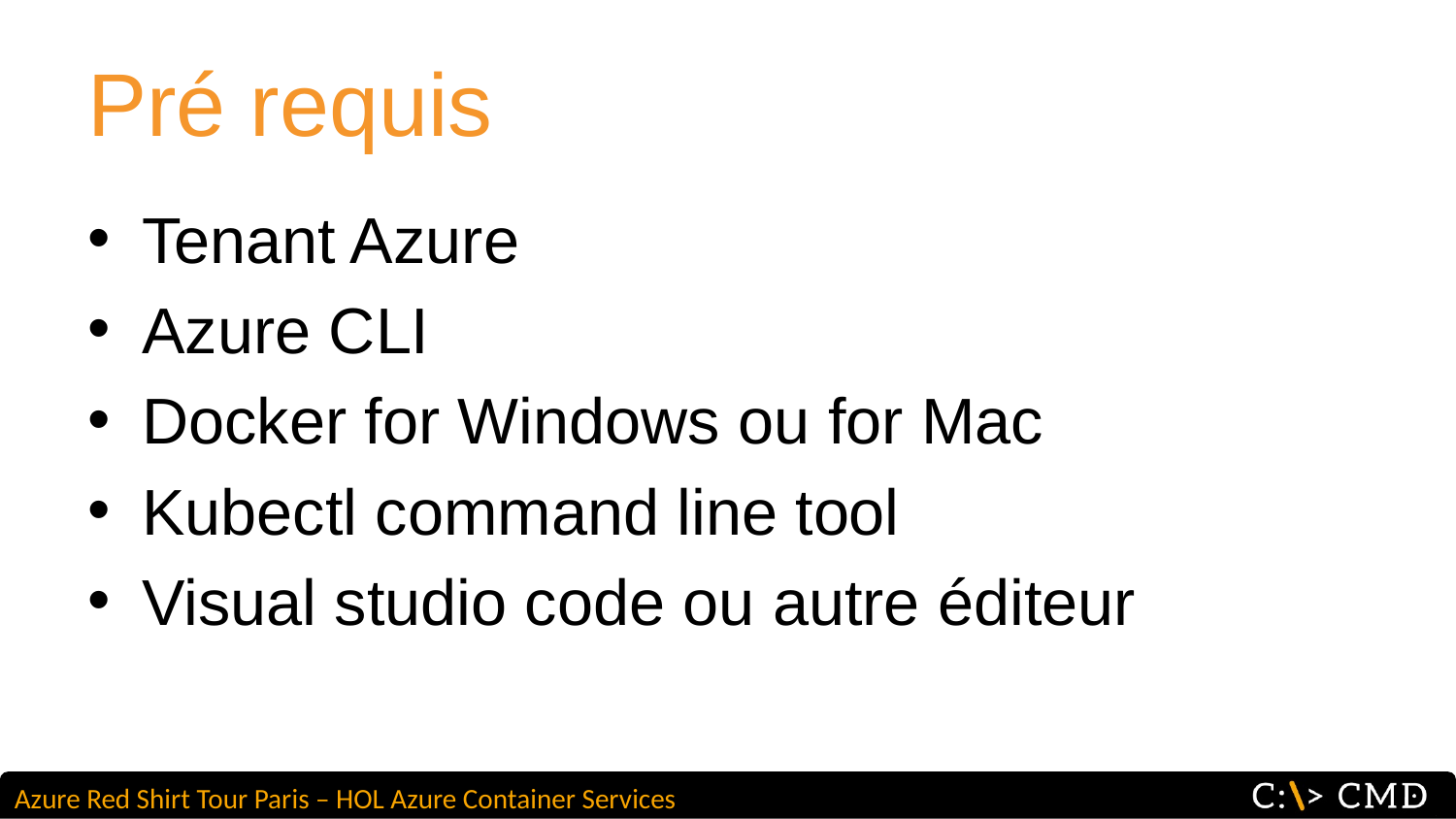

# Pré requis
Tenant Azure
Azure CLI
Docker for Windows ou for Mac
Kubectl command line tool
Visual studio code ou autre éditeur